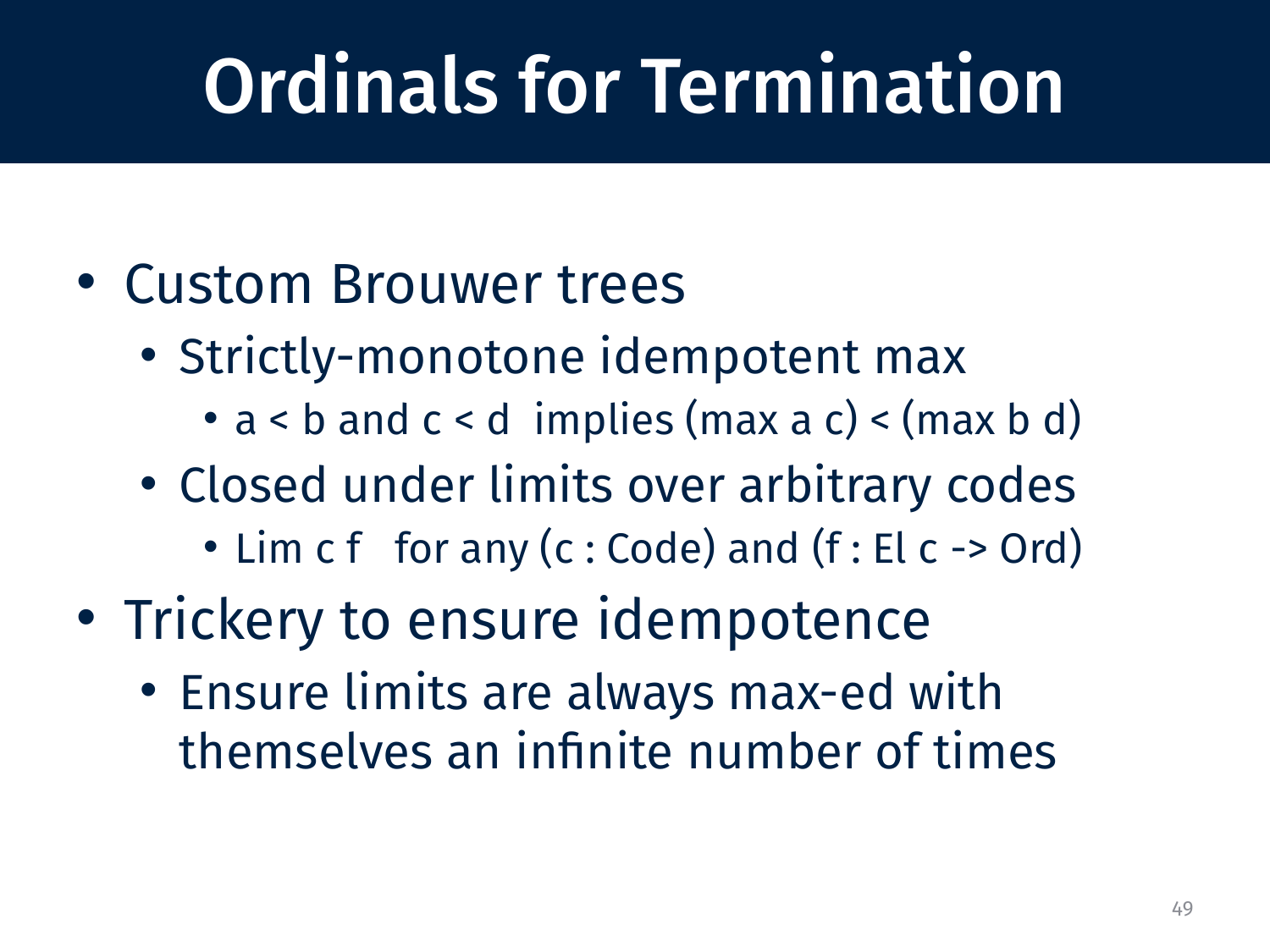

# Ordinals for Termination
Custom Brouwer trees
Strictly-monotone idempotent max
a < b and c < d  implies (max a c) < (max b d)
Closed under limits over arbitrary codes
Lim c f   for any (c : Code) and (f : El c -> Ord)
Trickery to ensure idempotence
Ensure limits are always max-ed with themselves an infinite number of times

49